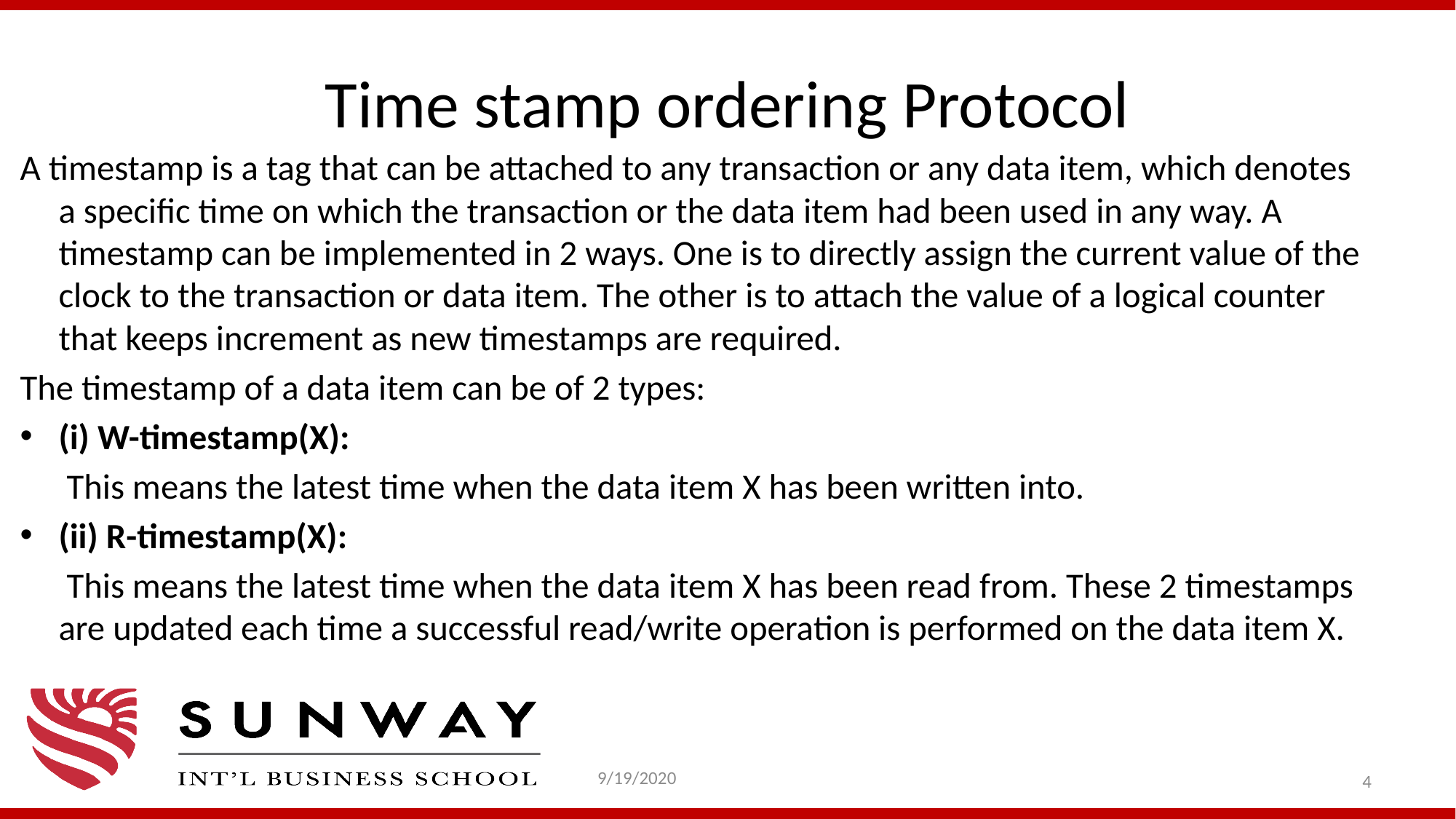

# Time stamp ordering Protocol
A timestamp is a tag that can be attached to any transaction or any data item, which denotes a specific time on which the transaction or the data item had been used in any way. A timestamp can be implemented in 2 ways. One is to directly assign the current value of the clock to the transaction or data item. The other is to attach the value of a logical counter that keeps increment as new timestamps are required.
The timestamp of a data item can be of 2 types:
(i) W-timestamp(X):
 This means the latest time when the data item X has been written into.
(ii) R-timestamp(X):
 This means the latest time when the data item X has been read from. These 2 timestamps are updated each time a successful read/write operation is performed on the data item X.

9/19/2020
4